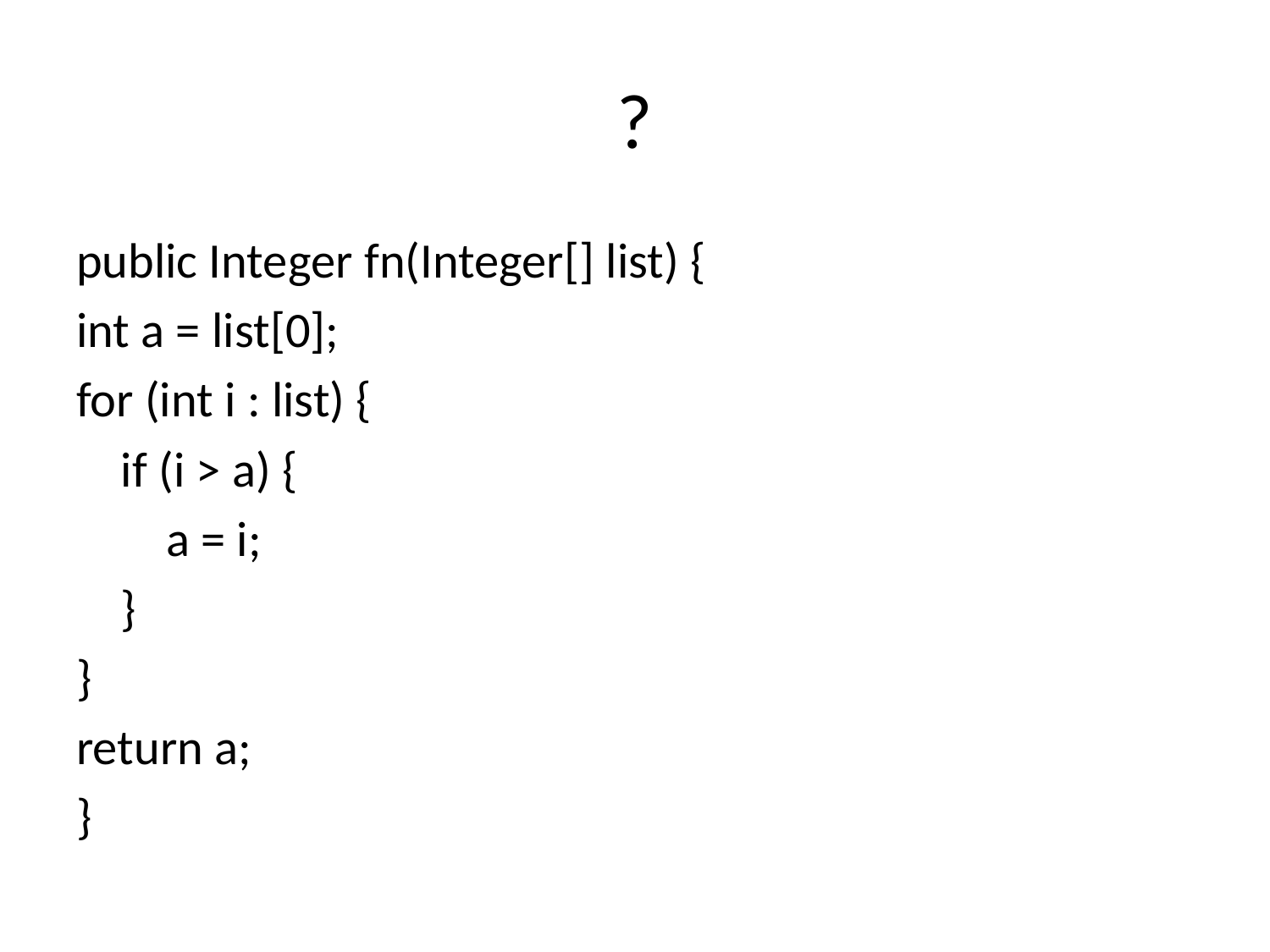

# ?
public Integer fn(Integer[] list) {
int a = list[0];
for (int i : list) {
    if (i > a) {
        a = i;
    }
}
return a;
}